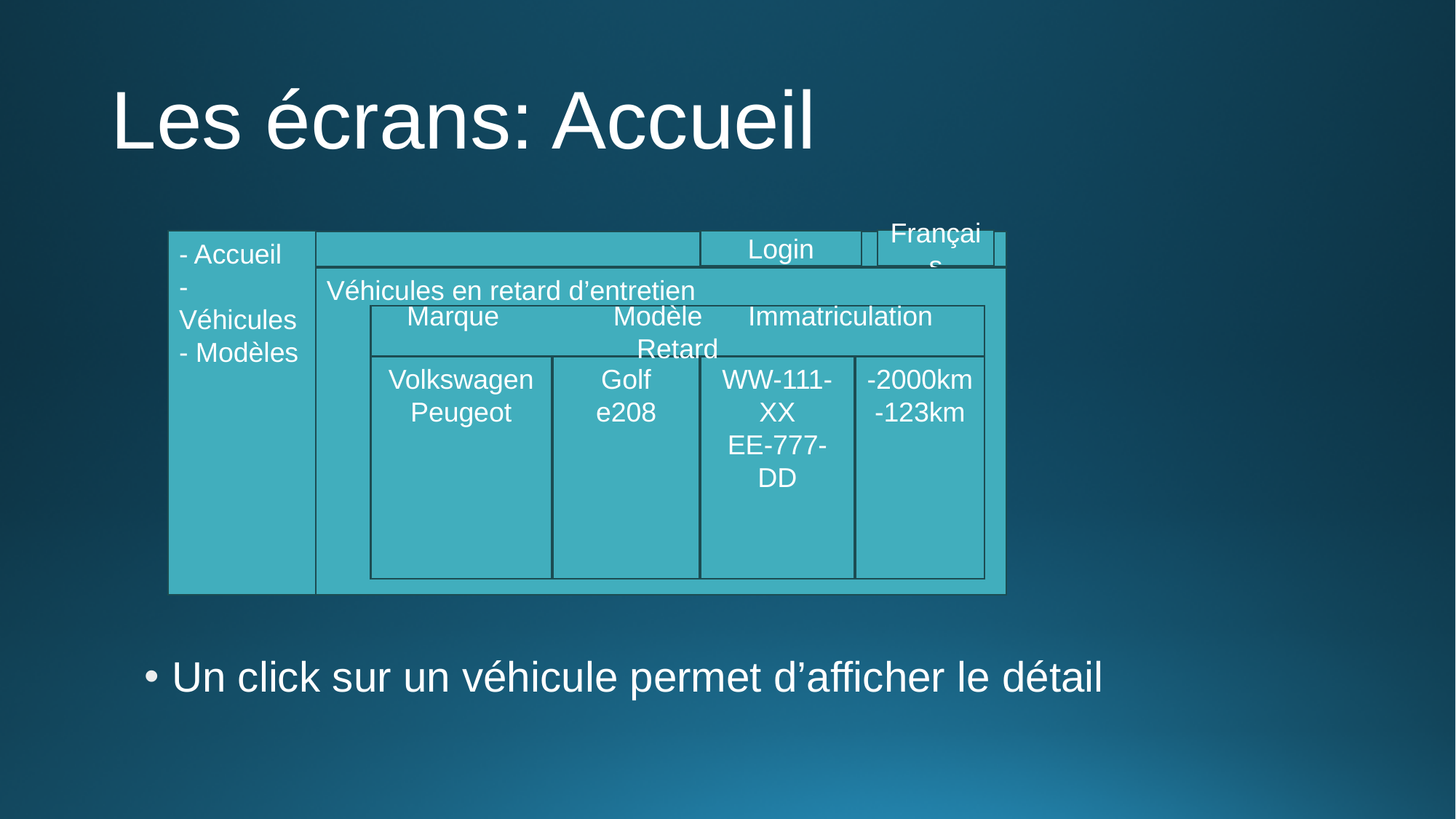

# Les écrans: Accueil

Un click sur un véhicule permet d’afficher le détail
Français
Login
- Accueil
- Véhicules
- Modèles

Véhicules en retard d’entretien
Marque               Modèle      Immatriculation   Retard
Golf
e208
WW-111-XX
EE-777-DD
-2000km
-123km
Volkswagen
Peugeot